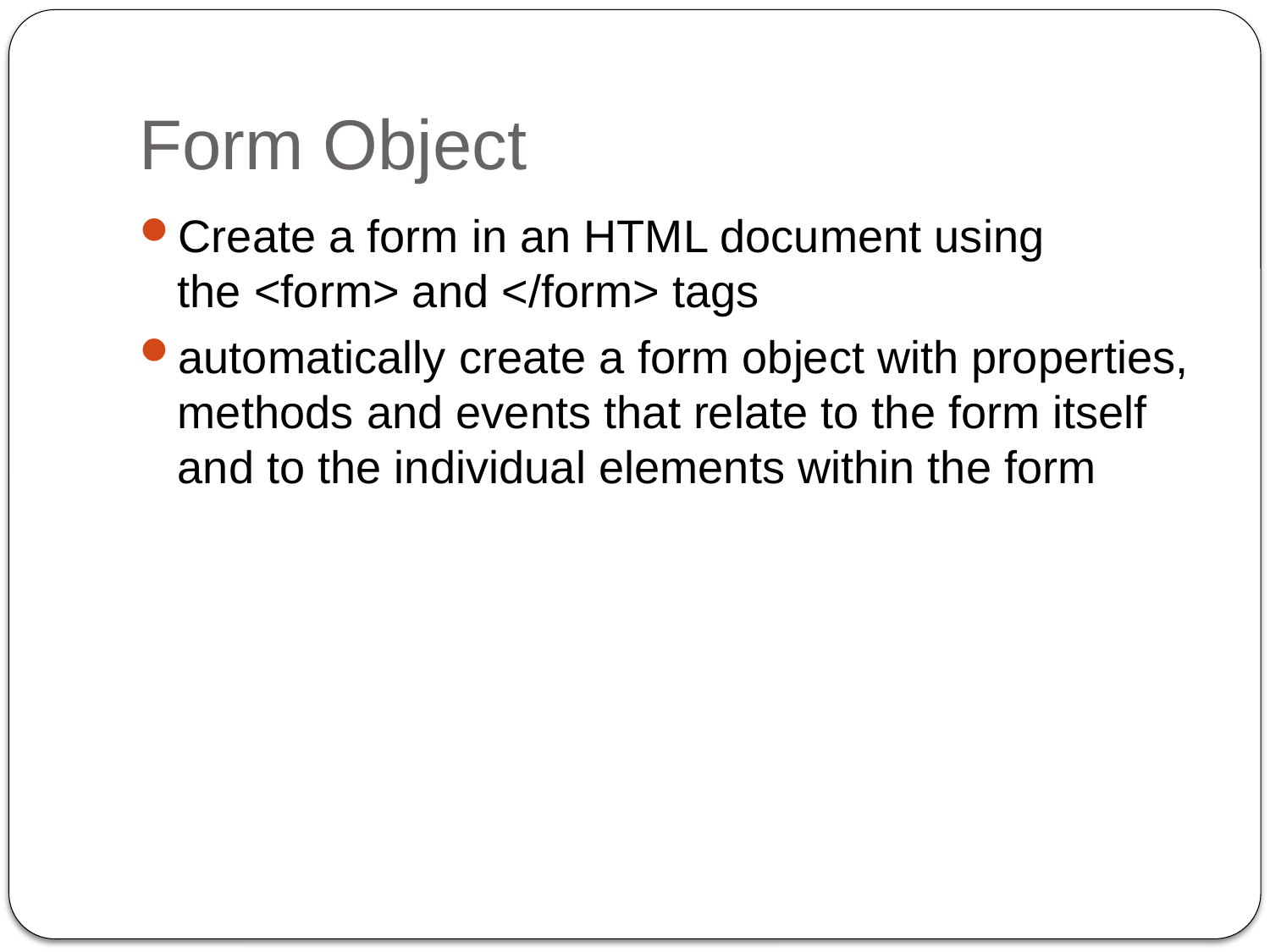

# Form Object
Create a form in an HTML document using the <form> and </form> tags
automatically create a form object with properties, methods and events that relate to the form itself and to the individual elements within the form